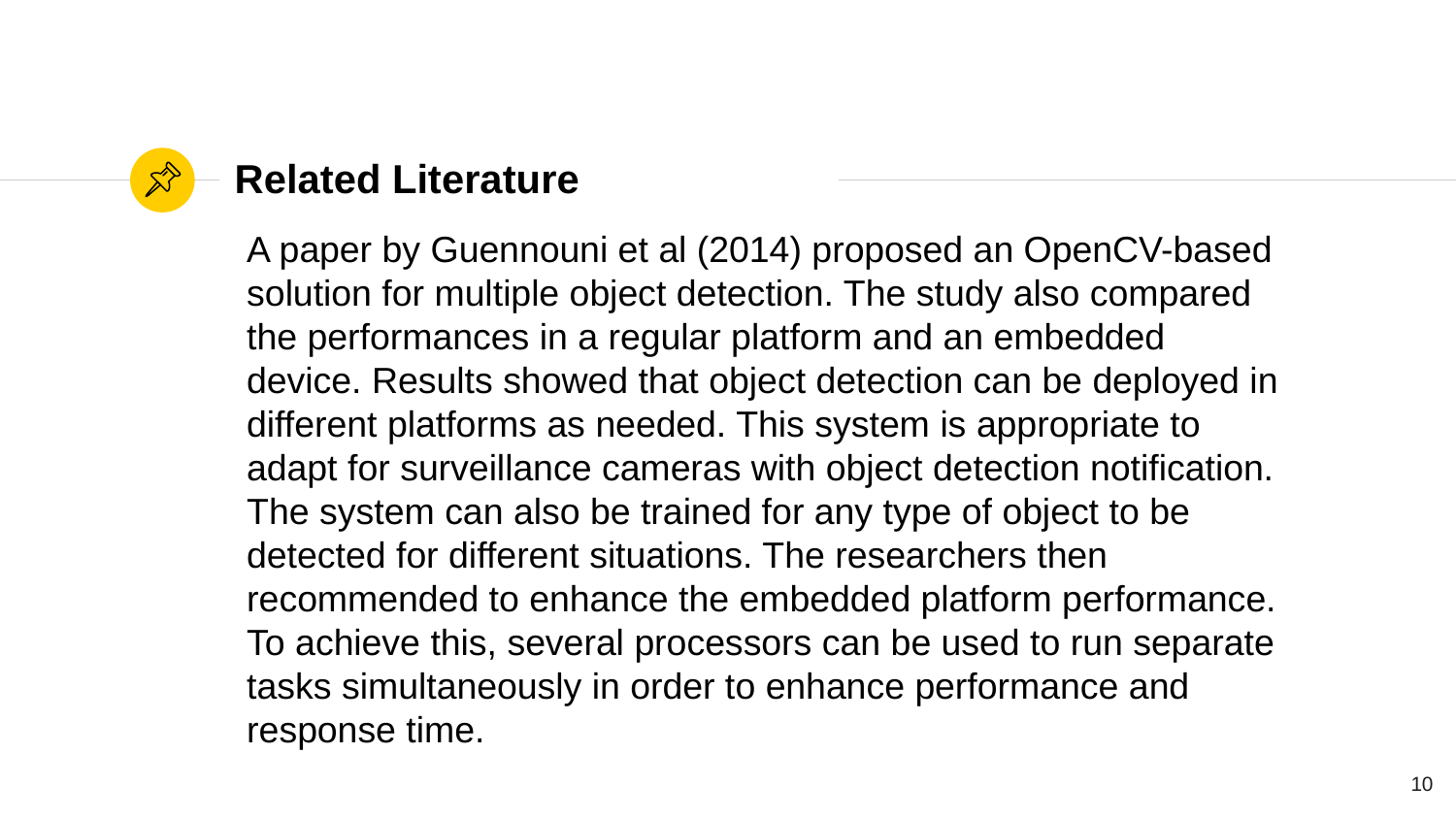

# Related Literature

A paper by Guennouni et al (2014) proposed an OpenCV-based solution for multiple object detection. The study also compared the performances in a regular platform and an embedded device. Results showed that object detection can be deployed in different platforms as needed. This system is appropriate to adapt for surveillance cameras with object detection notification. The system can also be trained for any type of object to be detected for different situations. The researchers then recommended to enhance the embedded platform performance. To achieve this, several processors can be used to run separate tasks simultaneously in order to enhance performance and response time.
10